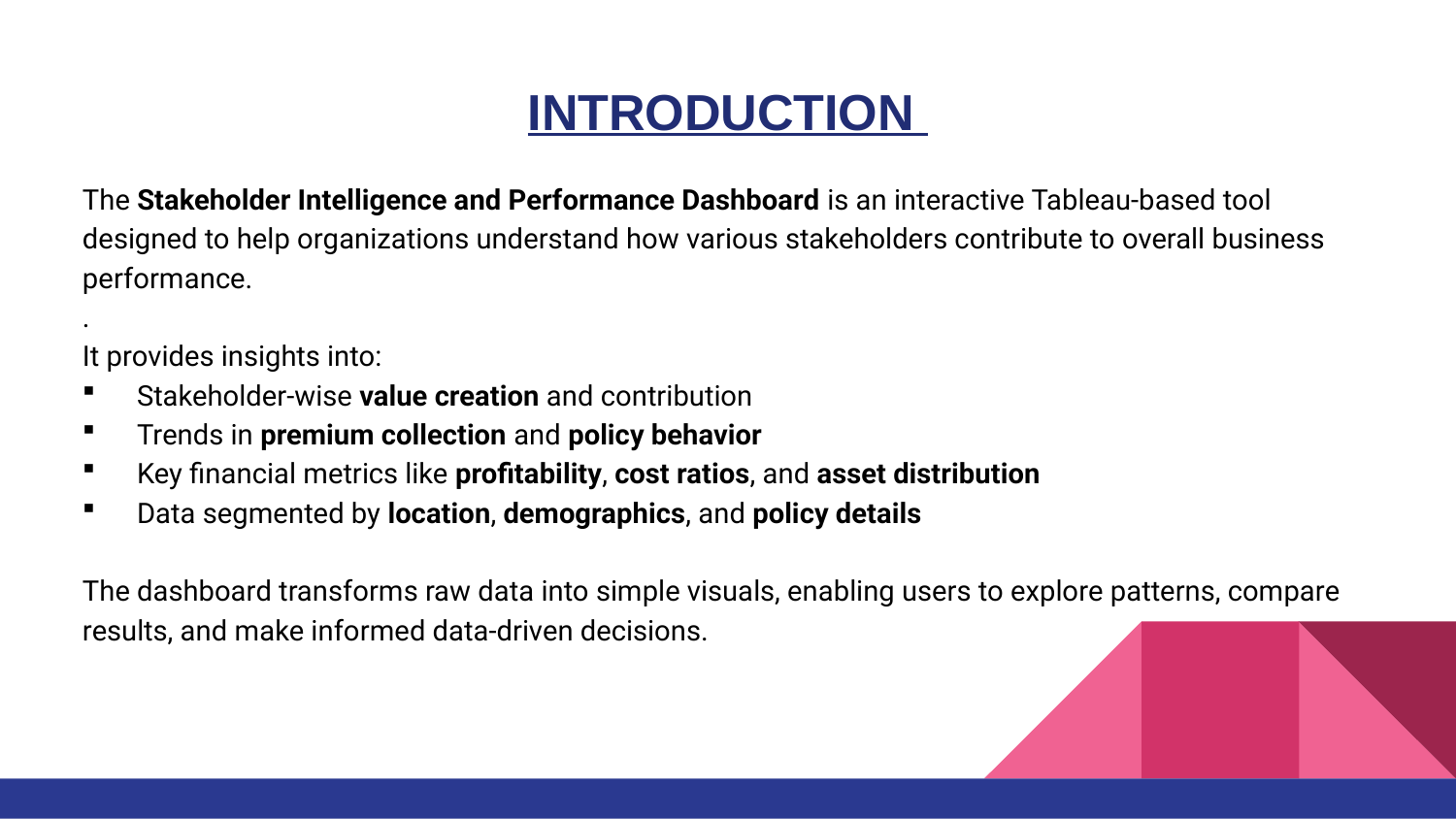

# INTRODUCTION
The Stakeholder Intelligence and Performance Dashboard is an interactive Tableau-based tool designed to help organizations understand how various stakeholders contribute to overall business performance.
.
It provides insights into:
Stakeholder-wise value creation and contribution
Trends in premium collection and policy behavior
Key financial metrics like profitability, cost ratios, and asset distribution
Data segmented by location, demographics, and policy details

The dashboard transforms raw data into simple visuals, enabling users to explore patterns, compare results, and make informed data-driven decisions.